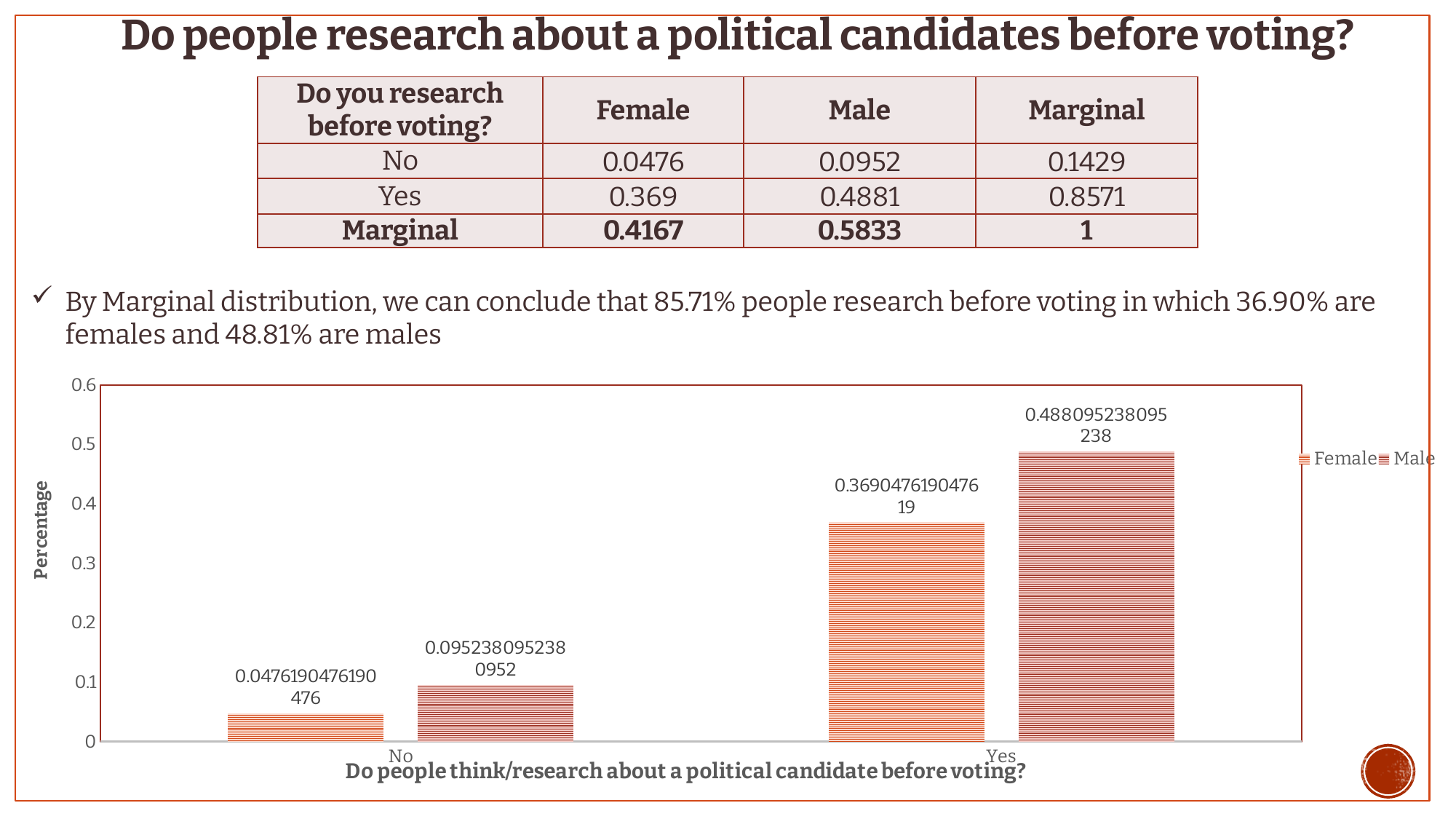

Do people research about a political candidates before voting?

By Marginal distribution, we can conclude that 85.71% people research before voting in which 36.90% are females and 48.81% are males

| Do you research before voting? | Female | Male | Marginal |
| --- | --- | --- | --- |
| No | 0.0476 | 0.0952 | 0.1429 |
| Yes | 0.369 | 0.4881 | 0.8571 |
| Marginal | 0.4167 | 0.5833 | 1 |

### Chart

| Category |  |  |
|---|---|---|
| No | 0.047619047619047616 | 0.09523809523809523 |
| Yes | 0.36904761904761907 | 0.4880952380952381 |